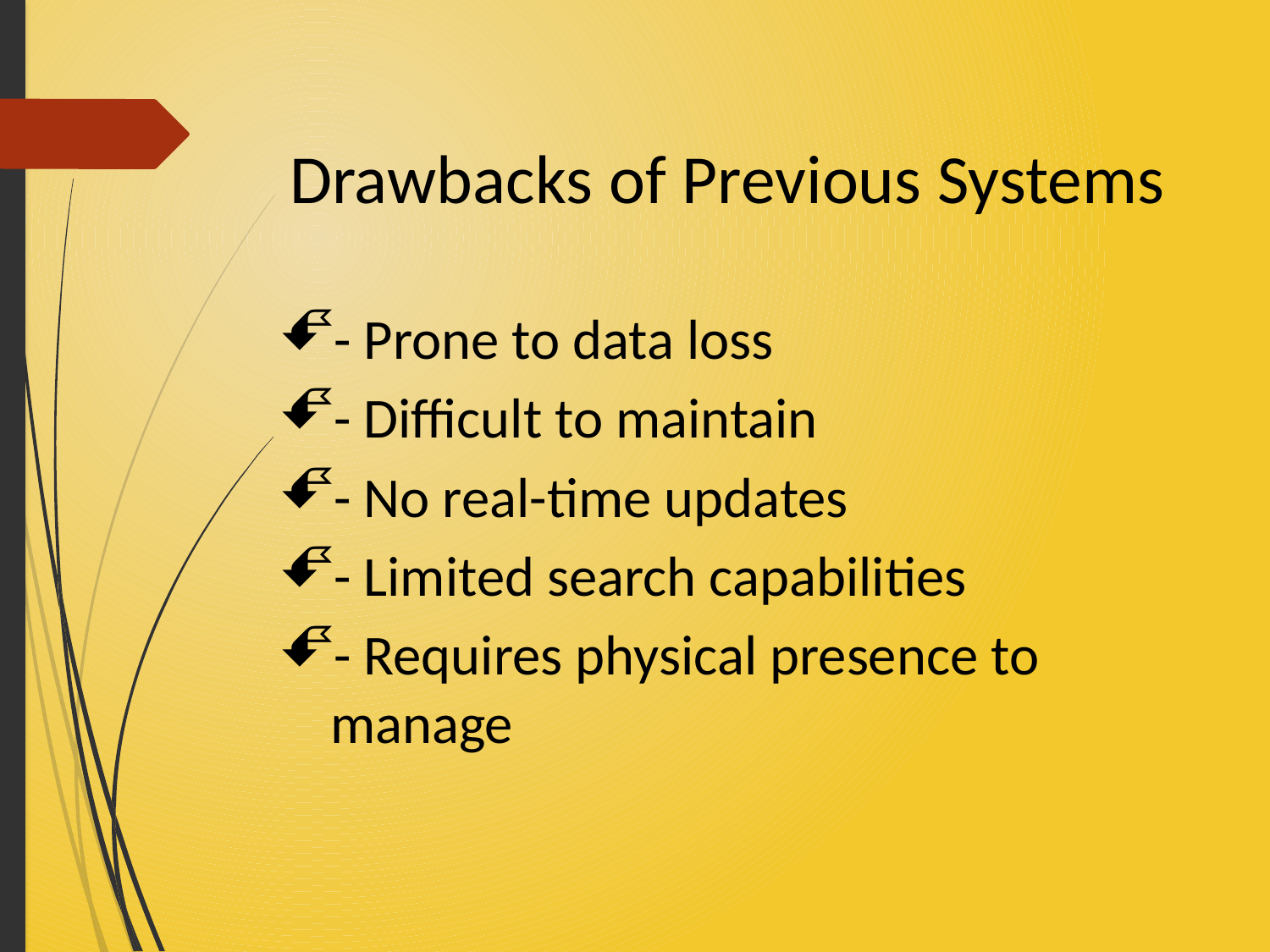

# Drawbacks of Previous Systems
- Prone to data loss
- Difficult to maintain
- No real-time updates
- Limited search capabilities
- Requires physical presence to manage